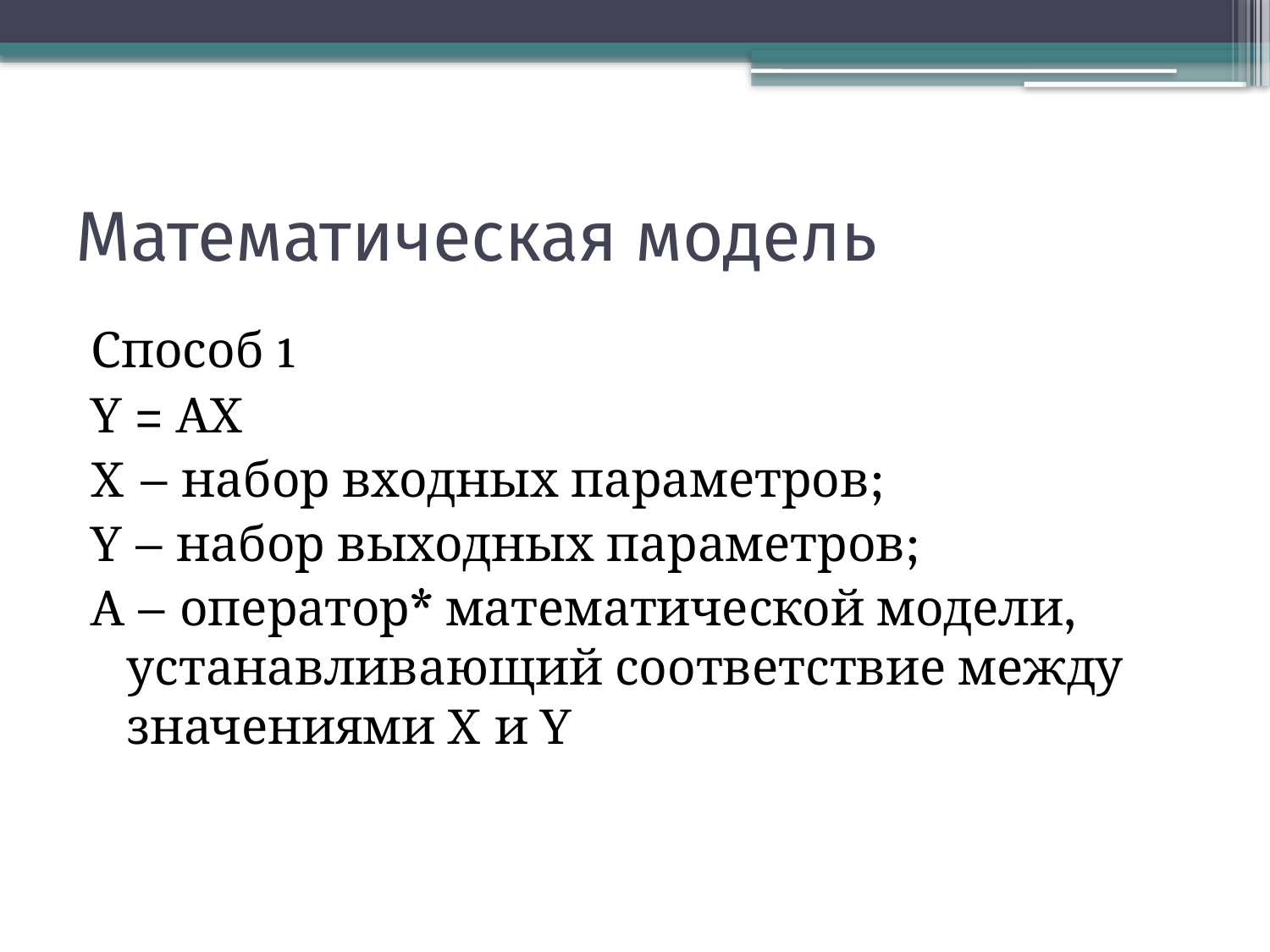

# Математическая модель
Способ 1
Y = AX
X – набор входных параметров;
Y – набор выходных параметров;
A – оператор* математической модели, устанавливающий соответствие между значениями X и Y